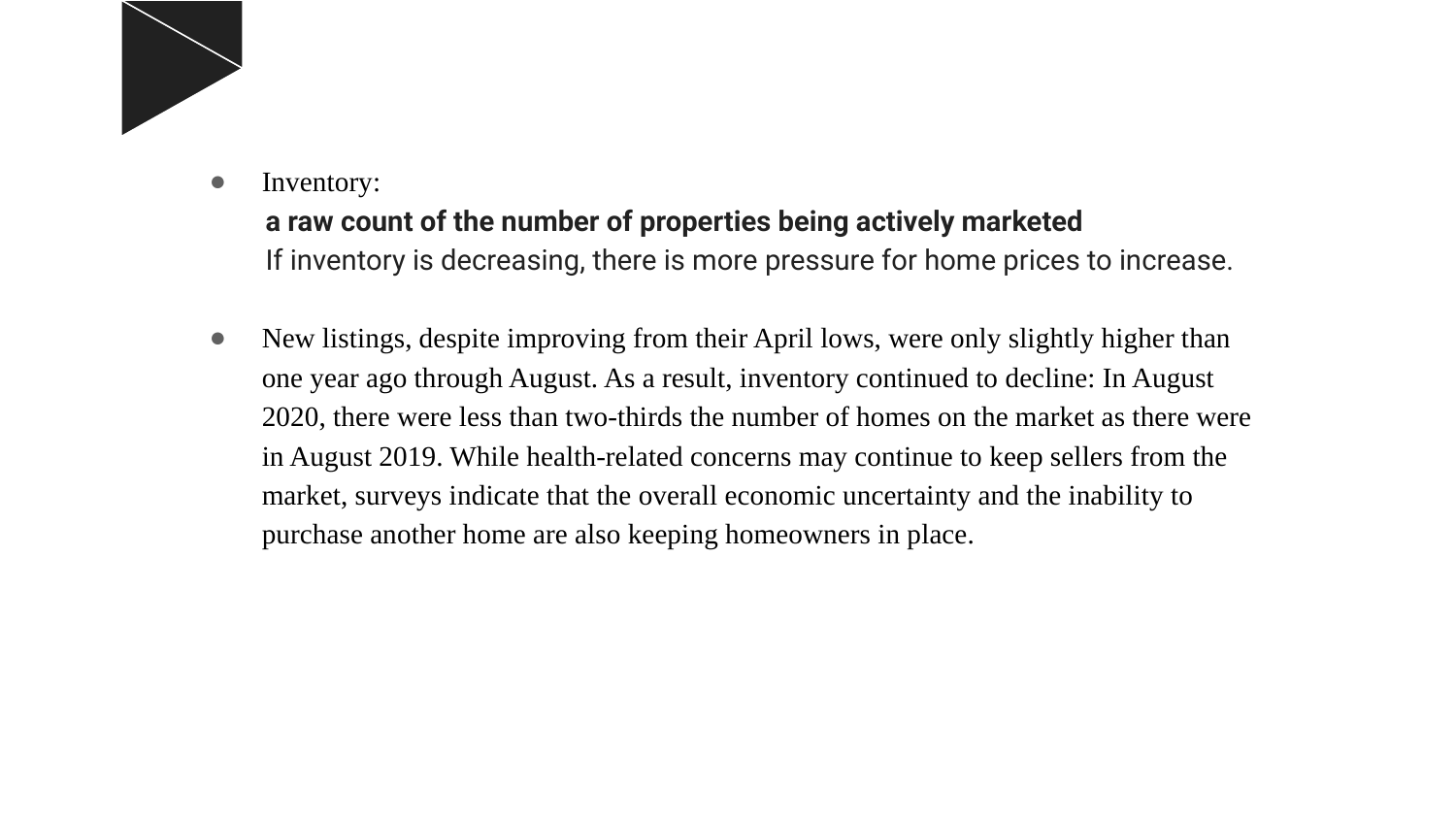

Inventory:
        a raw count of the number of properties being actively marketed
        If inventory is decreasing, there is more pressure for home prices to increase.

New listings, despite improving from their April lows, were only slightly higher than one year ago through August. As a result, inventory continued to decline: In August 2020, there were less than two-thirds the number of homes on the market as there were in August 2019. While health-related concerns may continue to keep sellers from the market, surveys indicate that the overall economic uncertainty and the inability to purchase another home are also keeping homeowners in place.